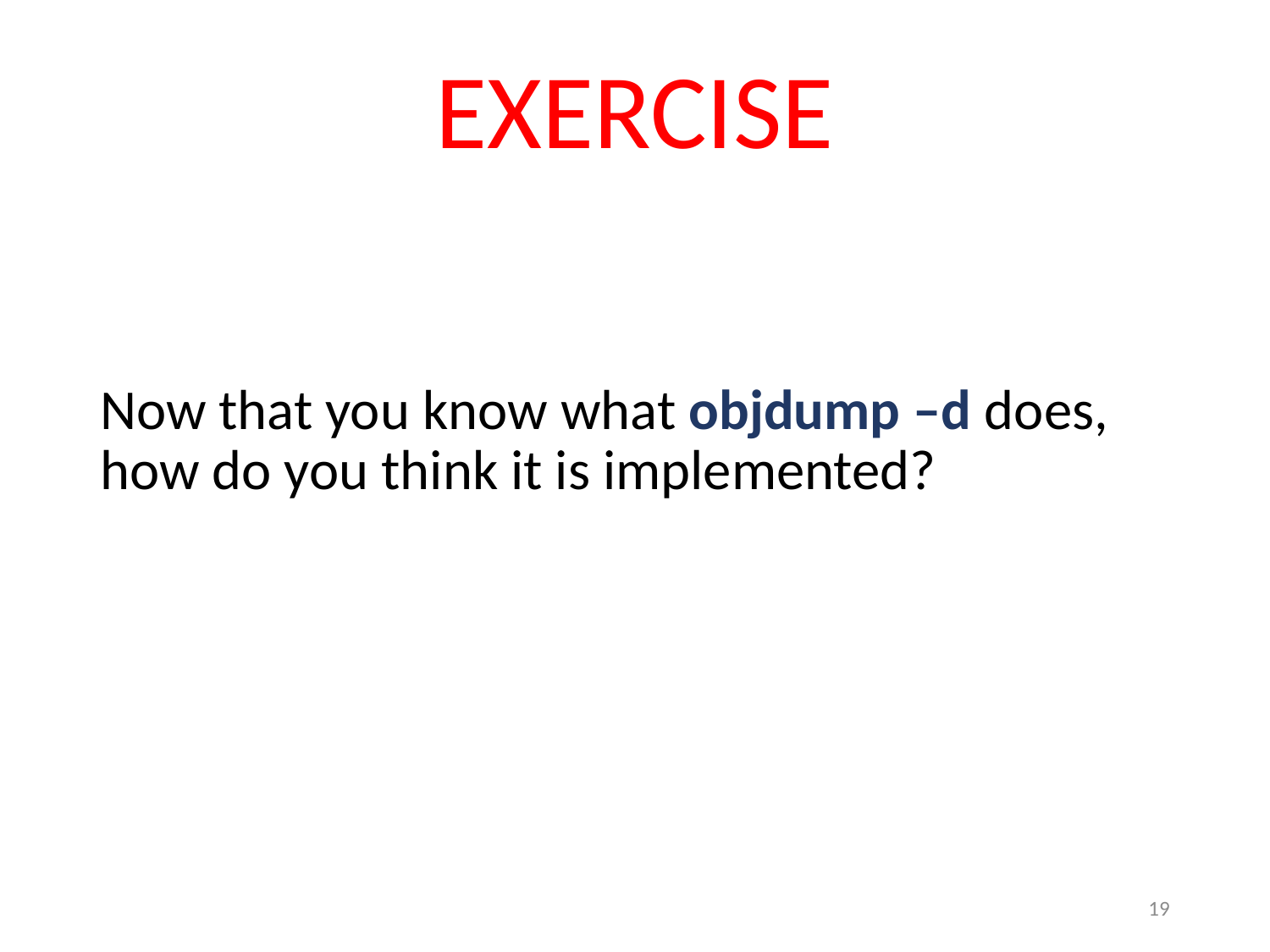

EXERCISE
Now that you know what objdump –d does, how do you think it is implemented?
19